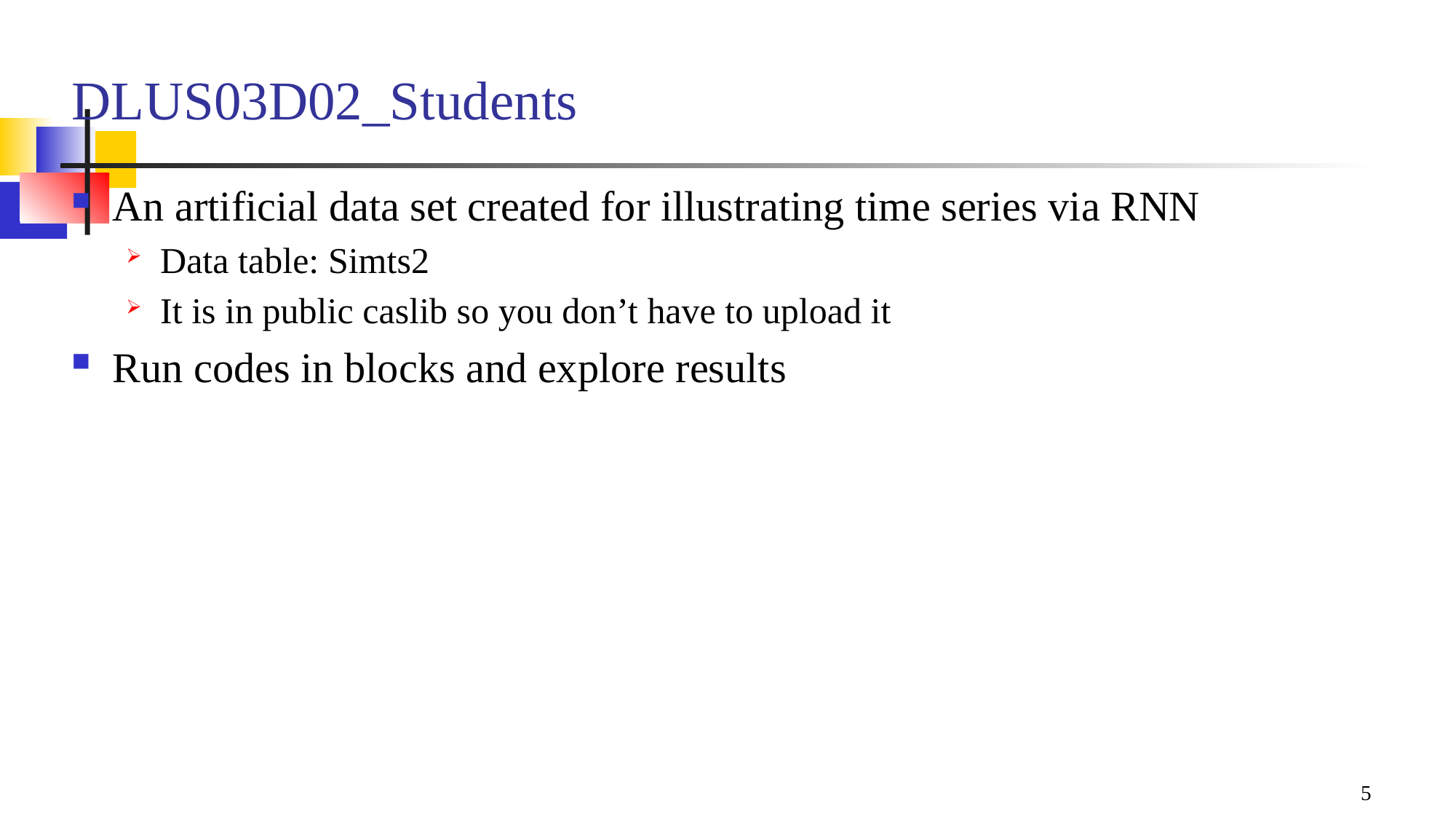

# DLUS03D02_Students
An artificial data set created for illustrating time series via RNN
Data table: Simts2
It is in public caslib so you don’t have to upload it
Run codes in blocks and explore results
5